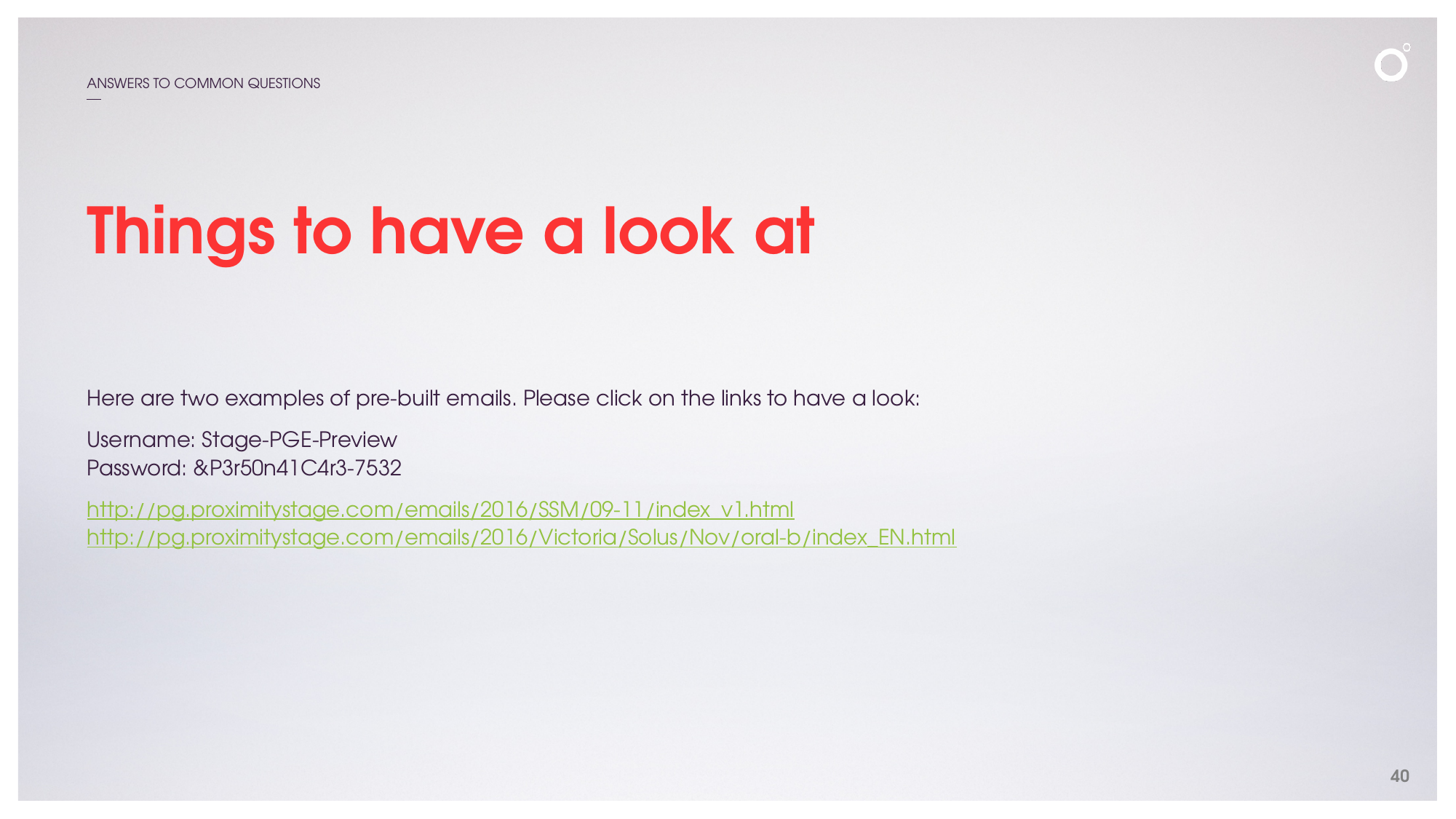

Answers to common questions
# Things to have a look at
Here are two examples of pre-built emails. Please click on the links to have a look:
Username: Stage-PGE-Preview
Password: &P3r50n41C4r3-7532
http://pg.proximitystage.com/emails/2016/SSM/09-11/index_v1.html
http://pg.proximitystage.com/emails/2016/Victoria/Solus/Nov/oral-b/index_EN.html
40